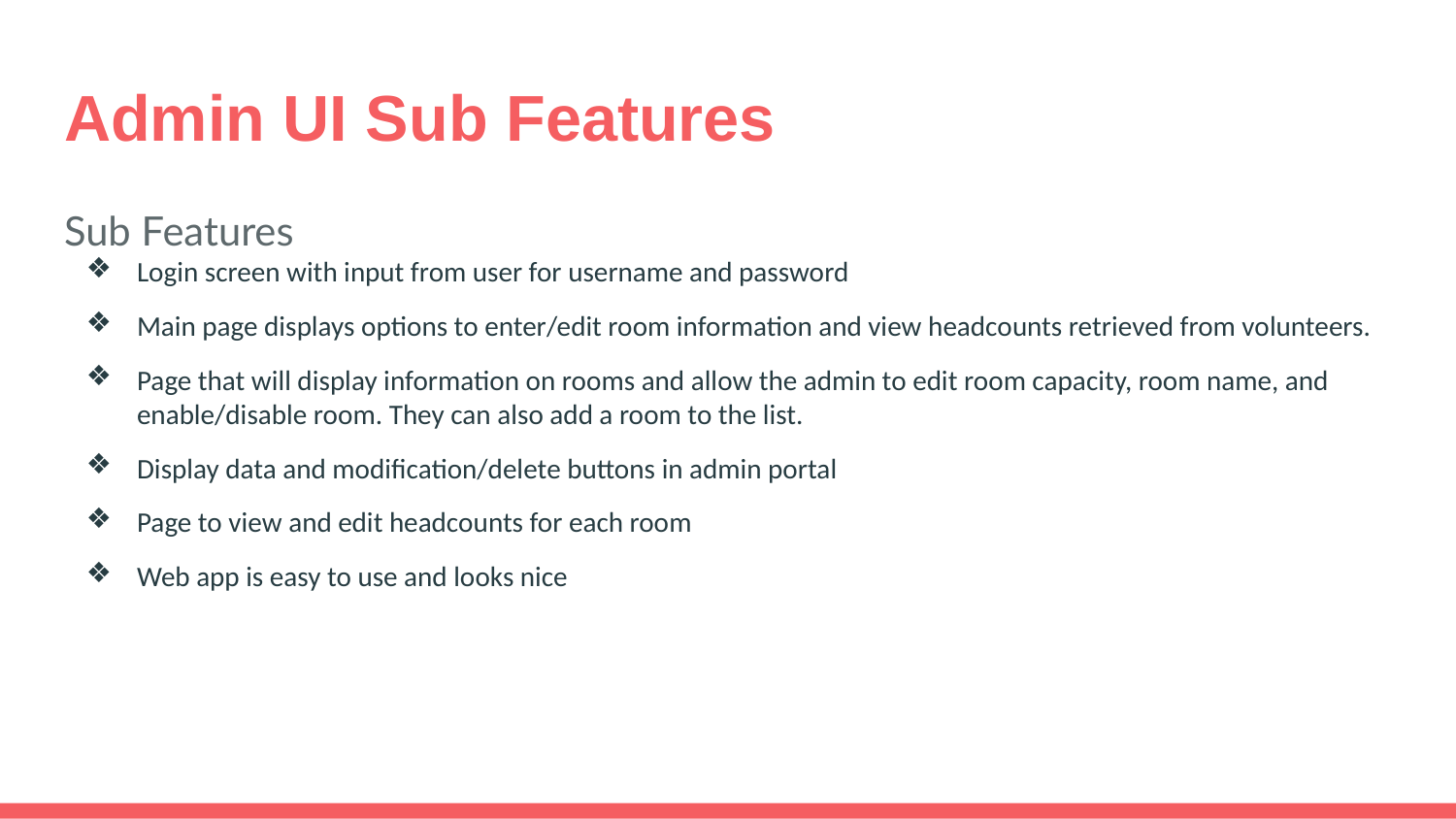

# Admin UI Sub Features
Sub Features
Login screen with input from user for username and password
Main page displays options to enter/edit room information and view headcounts retrieved from volunteers.
Page that will display information on rooms and allow the admin to edit room capacity, room name, and enable/disable room. They can also add a room to the list.
Display data and modification/delete buttons in admin portal
Page to view and edit headcounts for each room
Web app is easy to use and looks nice